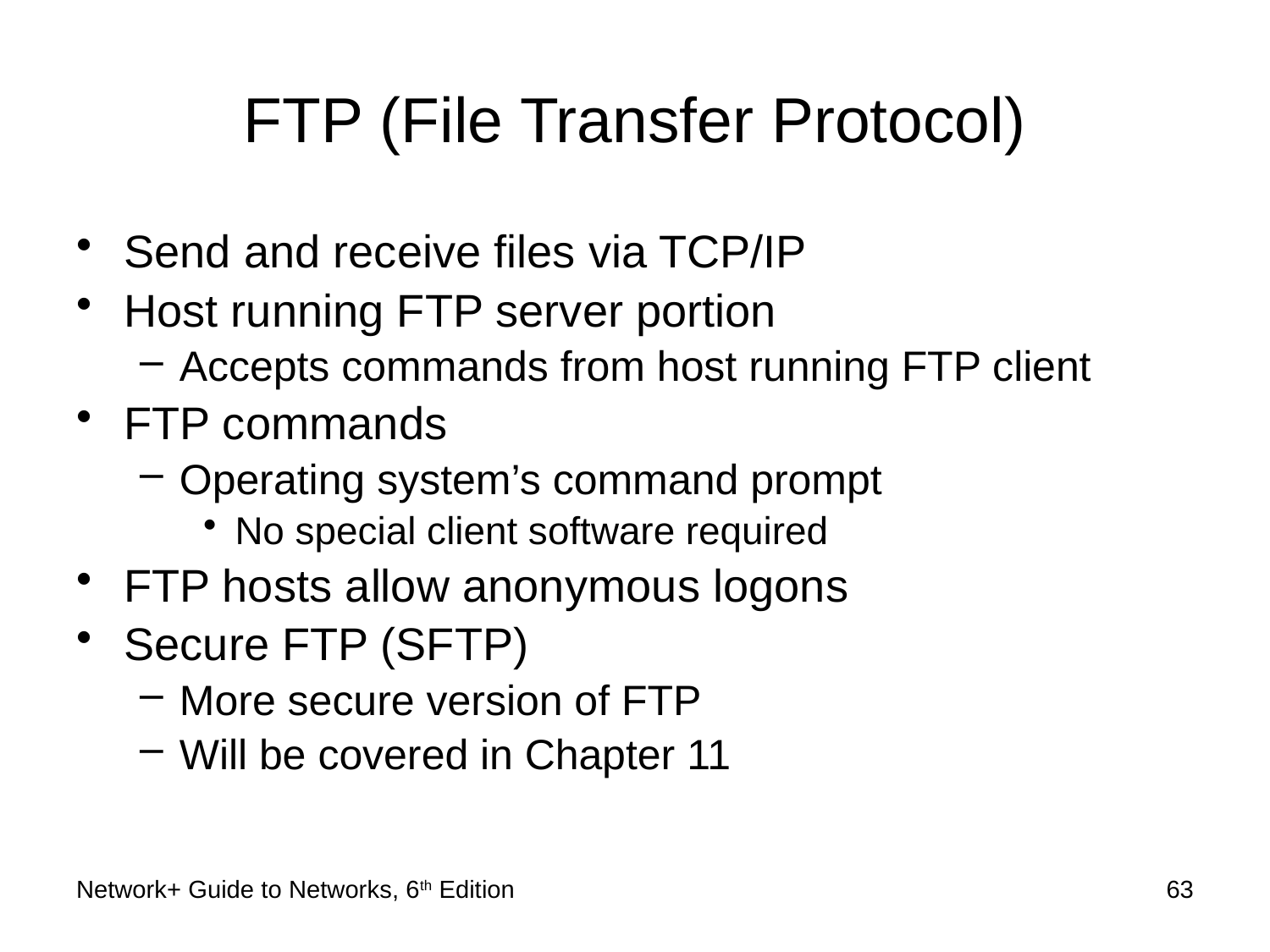

# FTP (File Transfer Protocol)
Send and receive files via TCP/IP
Host running FTP server portion
Accepts commands from host running FTP client
FTP commands
Operating system’s command prompt
No special client software required
FTP hosts allow anonymous logons
Secure FTP (SFTP)
More secure version of FTP
Will be covered in Chapter 11
Network+ Guide to Networks, 6th Edition
63